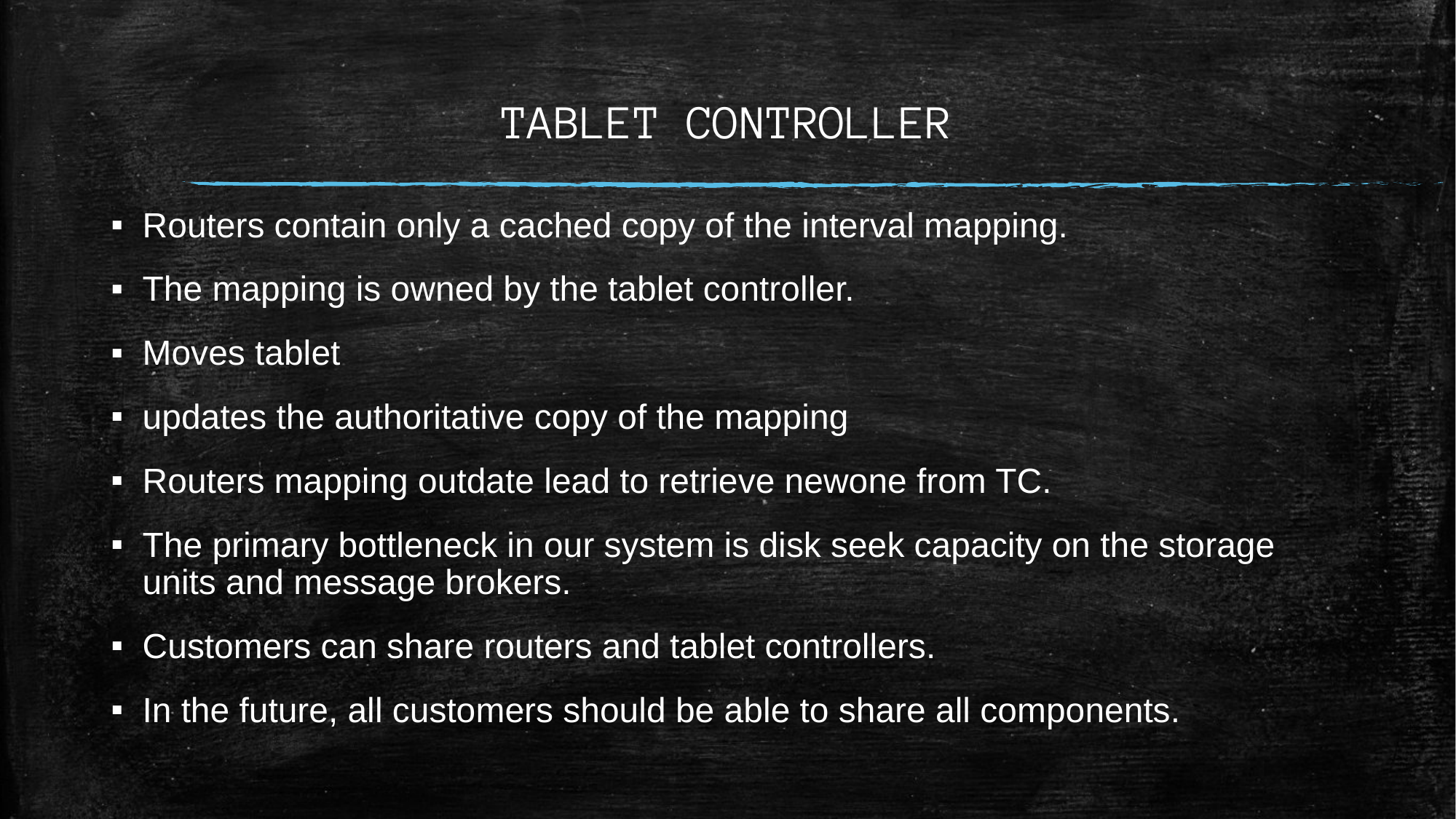

# TABLET CONTROLLER
Routers contain only a cached copy of the interval mapping.
The mapping is owned by the tablet controller.
Moves tablet
updates the authoritative copy of the mapping
Routers mapping outdate lead to retrieve newone from TC.
The primary bottleneck in our system is disk seek capacity on the storage units and message brokers.
Customers can share routers and tablet controllers.
In the future, all customers should be able to share all components.